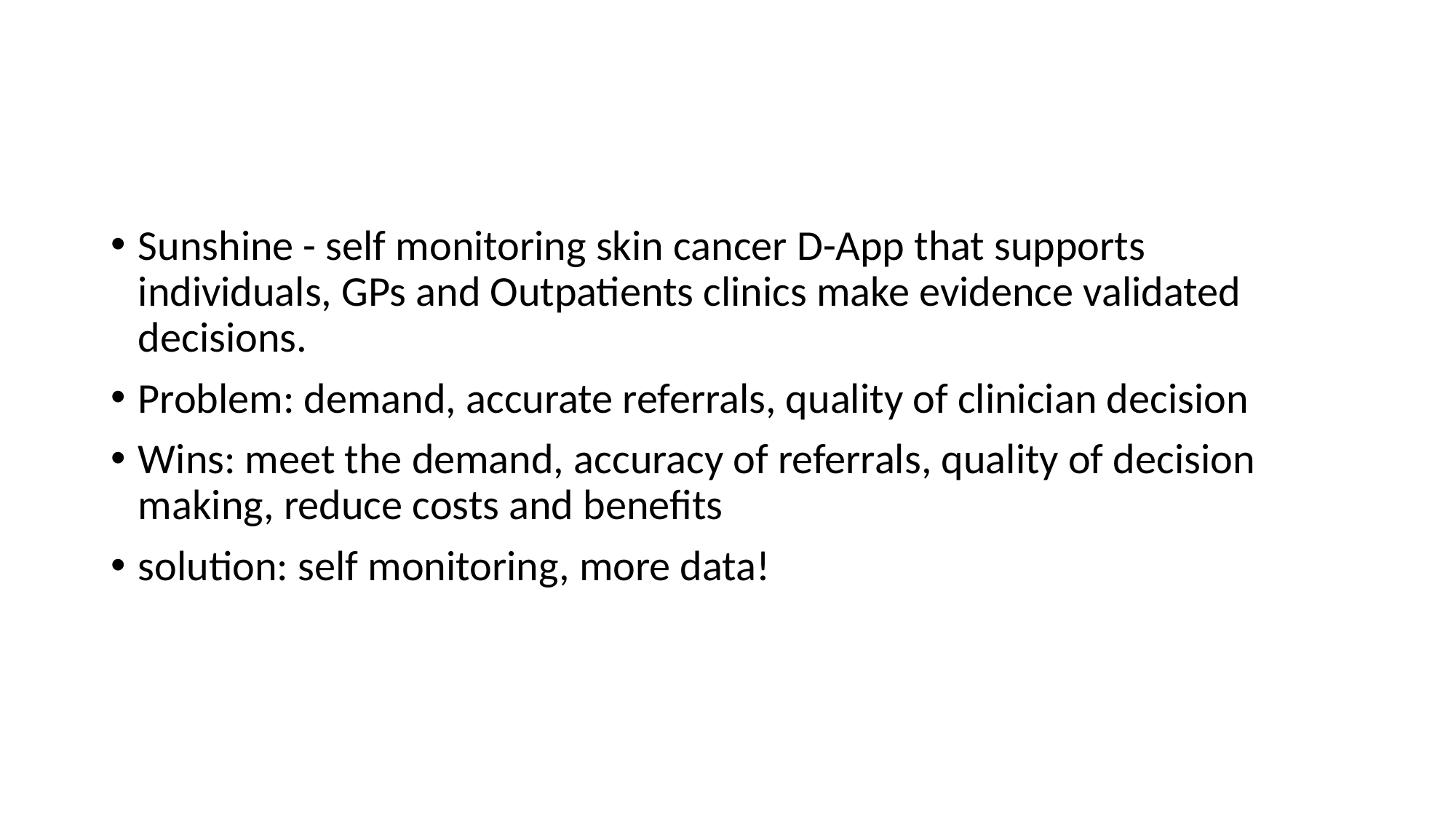

Sunshine - self monitoring skin cancer D-App that supports individuals, GPs and Outpatients clinics make evidence validated decisions.
Problem: demand, accurate referrals, quality of clinician decision
Wins: meet the demand, accuracy of referrals, quality of decision making, reduce costs and benefits
solution: self monitoring, more data!